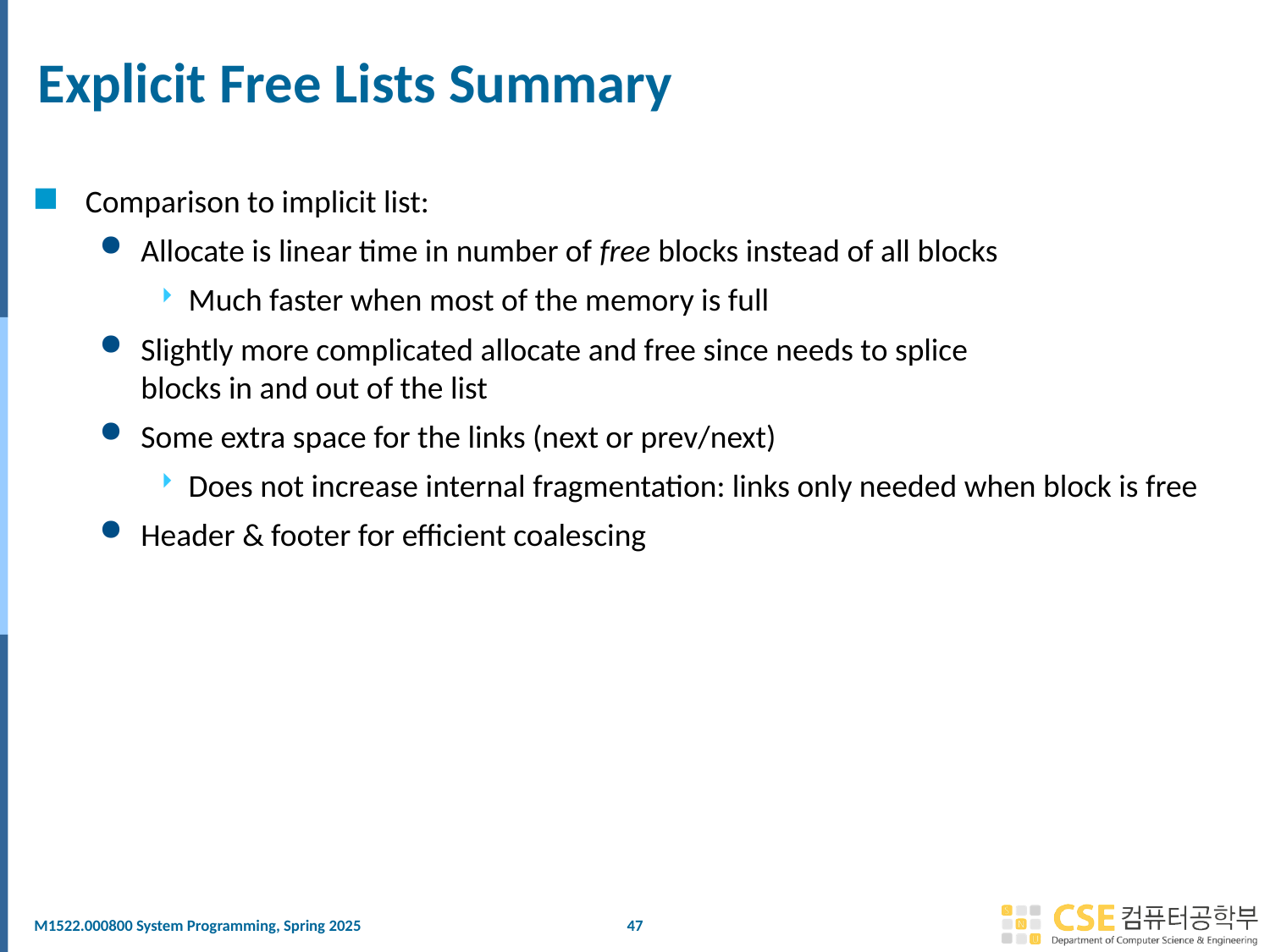

# Explicit Free Lists Summary
Comparison to implicit list:
Allocate is linear time in number of free blocks instead of all blocks
Much faster when most of the memory is full
Slightly more complicated allocate and free since needs to splice
blocks in and out of the list
Some extra space for the links (next or prev/next)
Does not increase internal fragmentation: links only needed when block is free
Header & footer for efficient coalescing